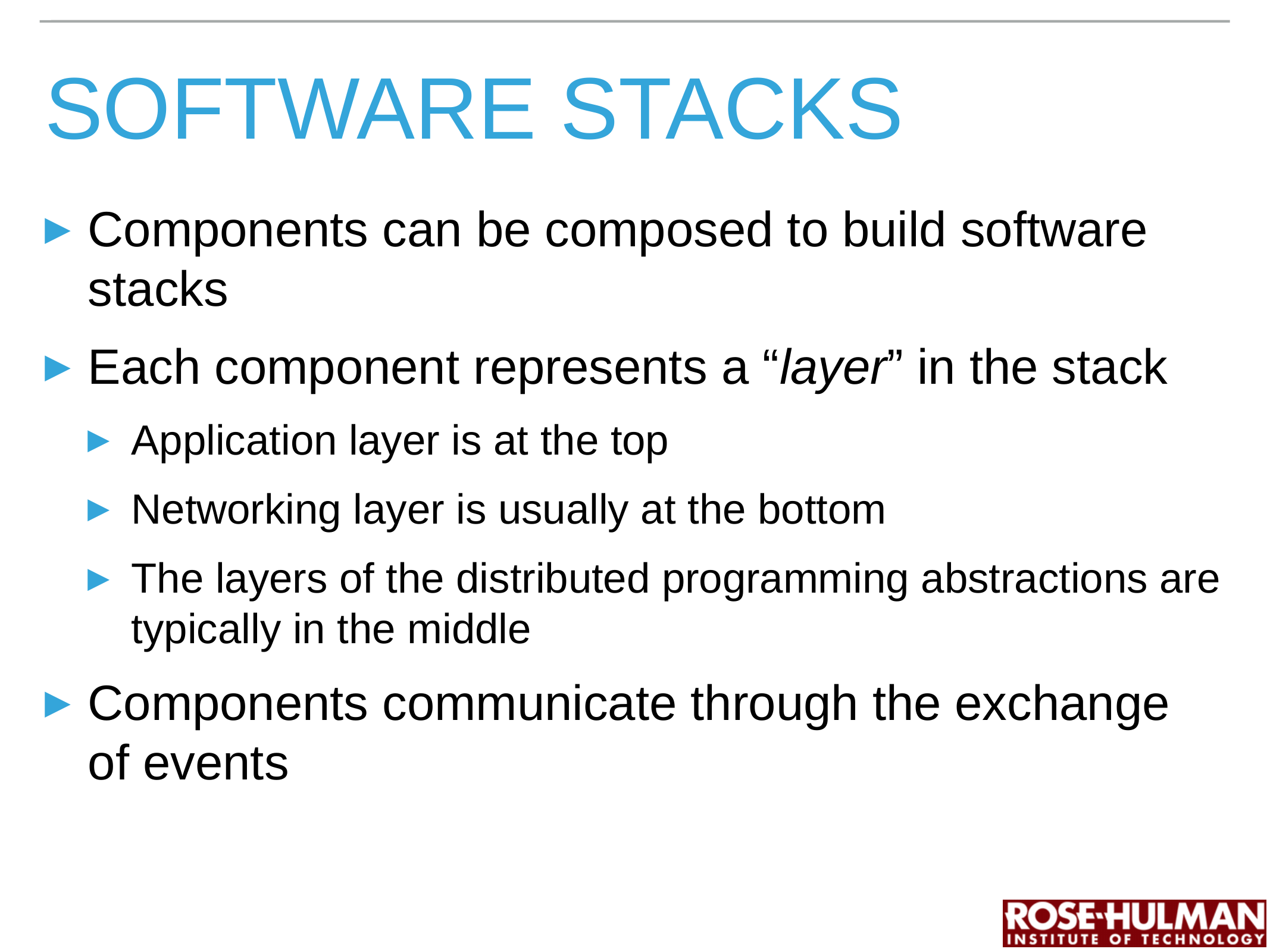

# Software stacks
Components can be composed to build software stacks
Each component represents a “layer” in the stack
Application layer is at the top
Networking layer is usually at the bottom
The layers of the distributed programming abstractions are typically in the middle
Components communicate through the exchange of events
18